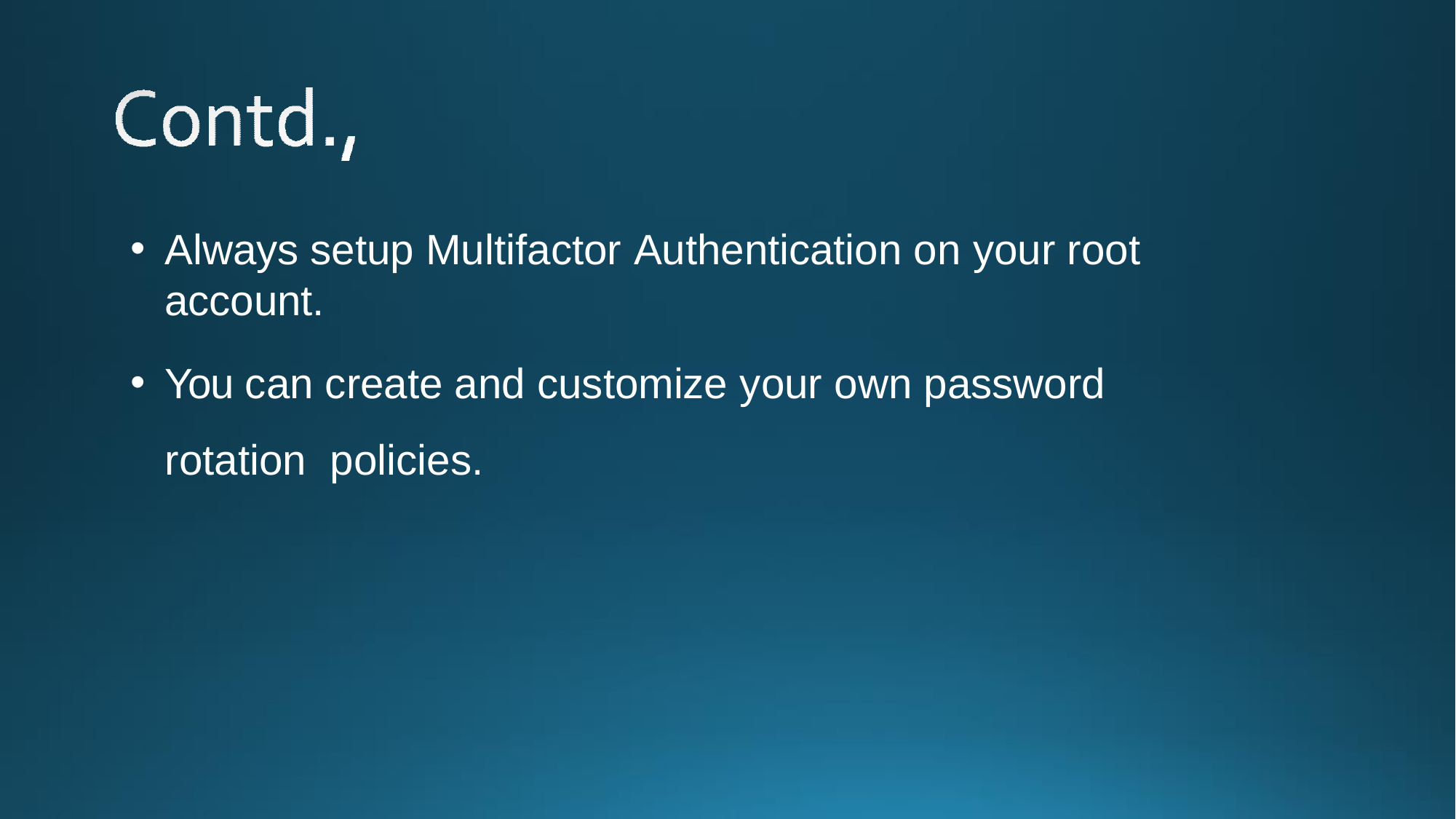

Always setup Multifactor Authentication on your root account.
You can create and customize your own password rotation  policies.